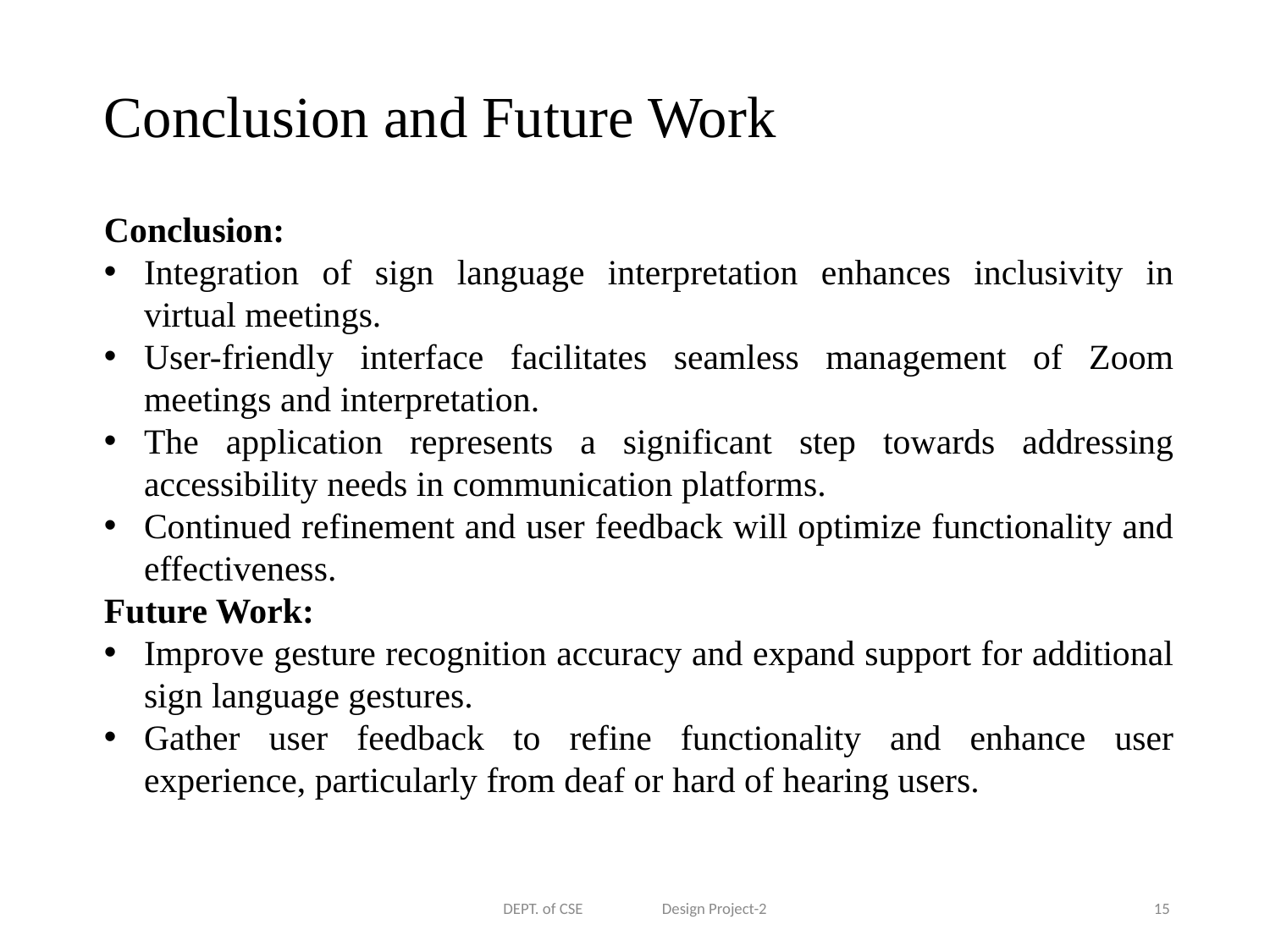

Conclusion and Future Work
Conclusion:
Integration of sign language interpretation enhances inclusivity in virtual meetings.
User-friendly interface facilitates seamless management of Zoom meetings and interpretation.
The application represents a significant step towards addressing accessibility needs in communication platforms.
Continued refinement and user feedback will optimize functionality and effectiveness.
Future Work:
Improve gesture recognition accuracy and expand support for additional sign language gestures.
Gather user feedback to refine functionality and enhance user experience, particularly from deaf or hard of hearing users.
DEPT. of CSE                      Design Project-2
15